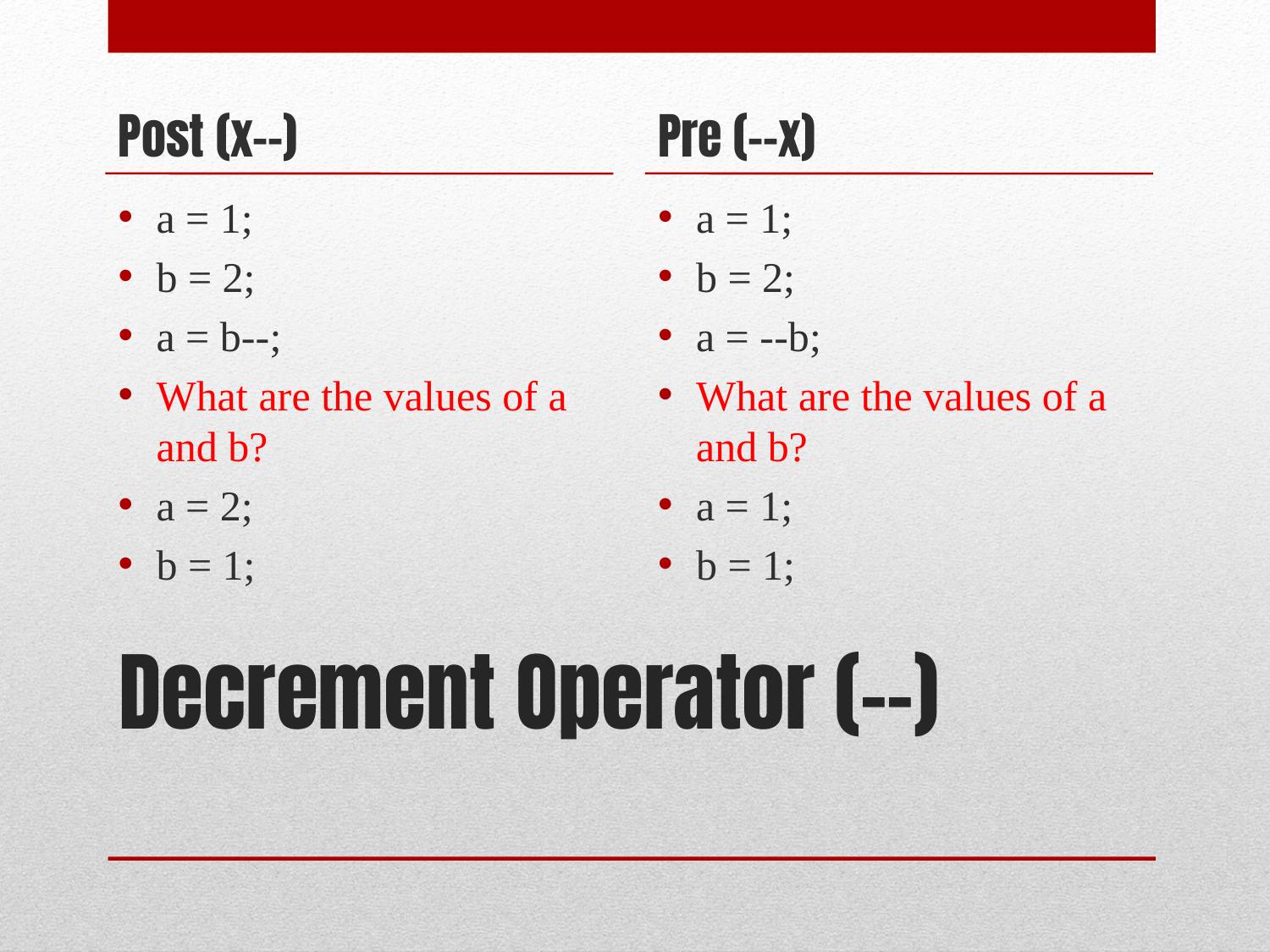

Post (x--)
Pre (--x)
a = 1;
b = 2;
a = b--;
What are the values of a and b?
a = 2;
b = 1;
a = 1;
b = 2;
a = --b;
What are the values of a and b?
a = 1;
b = 1;
# Decrement Operator (--)